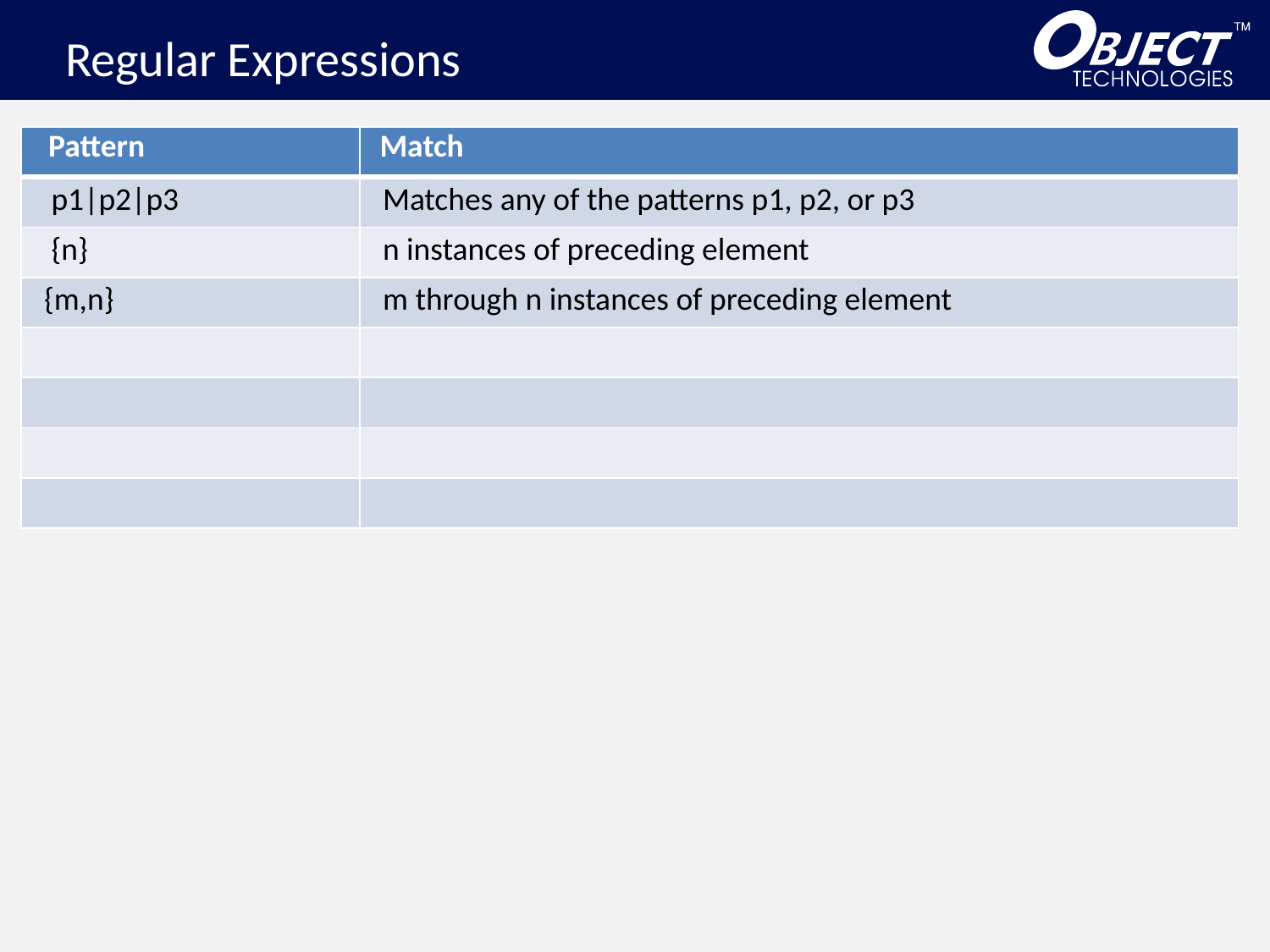

Regular Expressions
| Pattern | Match |
| --- | --- |
| p1|p2|p3 | Matches any of the patterns p1, p2, or p3 |
| {n} | n instances of preceding element |
| {m,n} | m through n instances of preceding element |
|  |  |
|  |  |
|  |  |
|  |  |